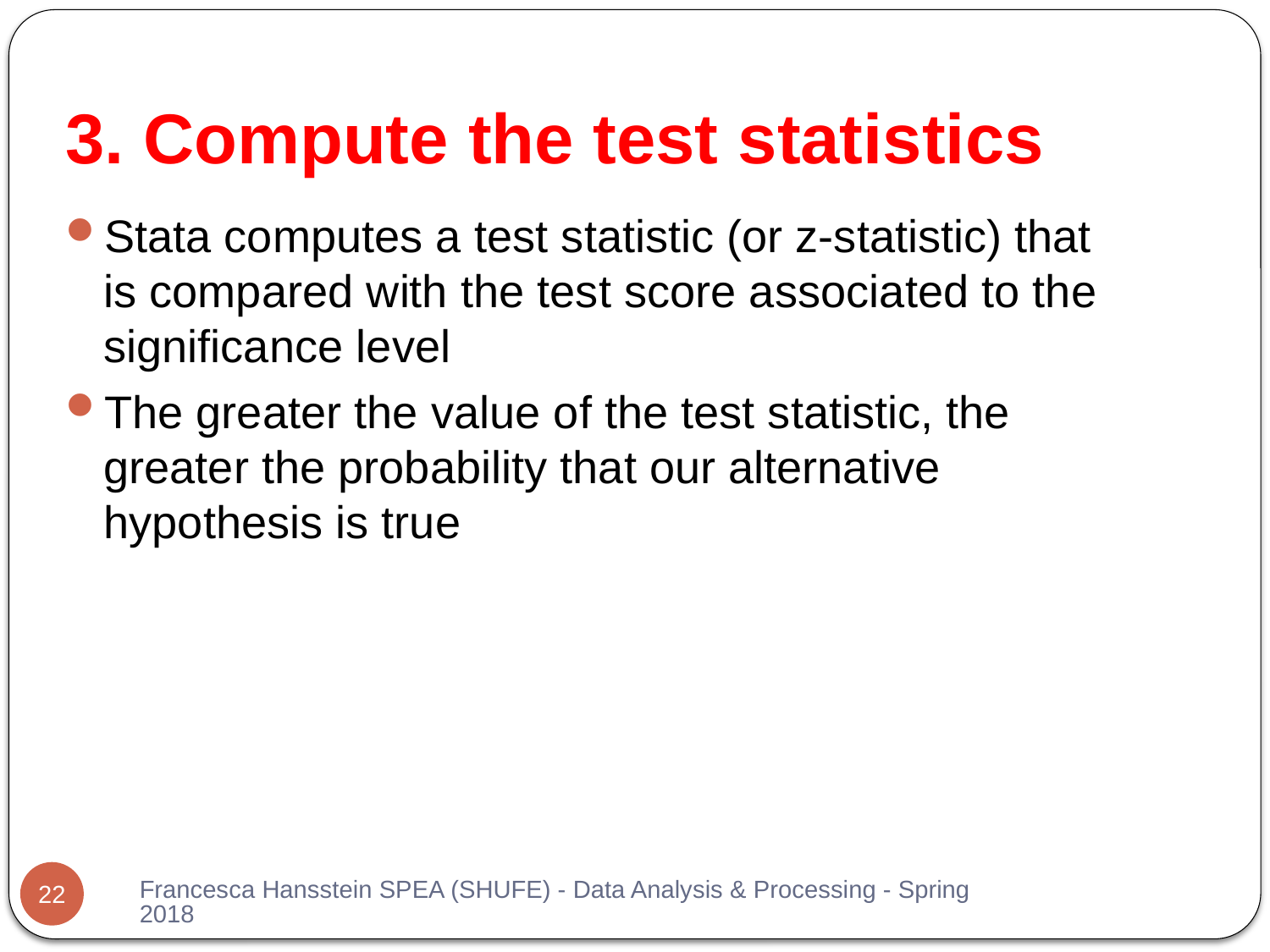

# 3. Compute the test statistics
Stata computes a test statistic (or z-statistic) that is compared with the test score associated to the significance level
The greater the value of the test statistic, the greater the probability that our alternative hypothesis is true
Francesca Hansstein SPEA (SHUFE) - Data Analysis & Processing - Spring 2018
22